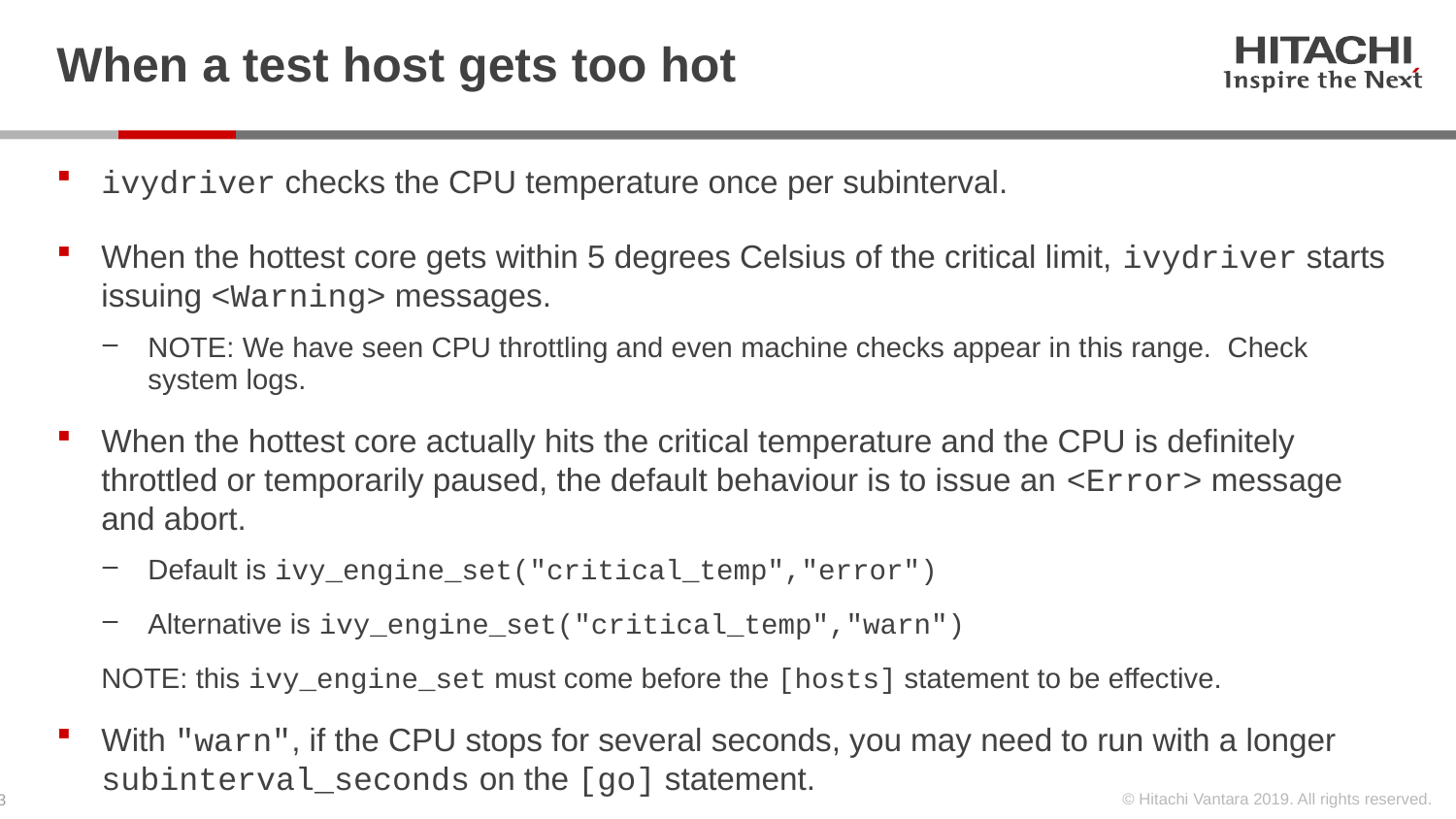

# When a test host gets too hot
ivydriver checks the CPU temperature once per subinterval.
When the hottest core gets within 5 degrees Celsius of the critical limit, ivydriver starts issuing <Warning> messages.
NOTE: We have seen CPU throttling and even machine checks appear in this range.  Check system logs.
When the hottest core actually hits the critical temperature and the CPU is definitely throttled or temporarily paused, the default behaviour is to issue an <Error> message and abort.
Default is ivy_engine_set("critical_temp","error")
Alternative is ivy_engine_set("critical_temp","warn")
NOTE: this ivy_engine_set must come before the [hosts] statement to be effective.
With "warn", if the CPU stops for several seconds, you may need to run with a longer subinterval_seconds on the [go] statement.